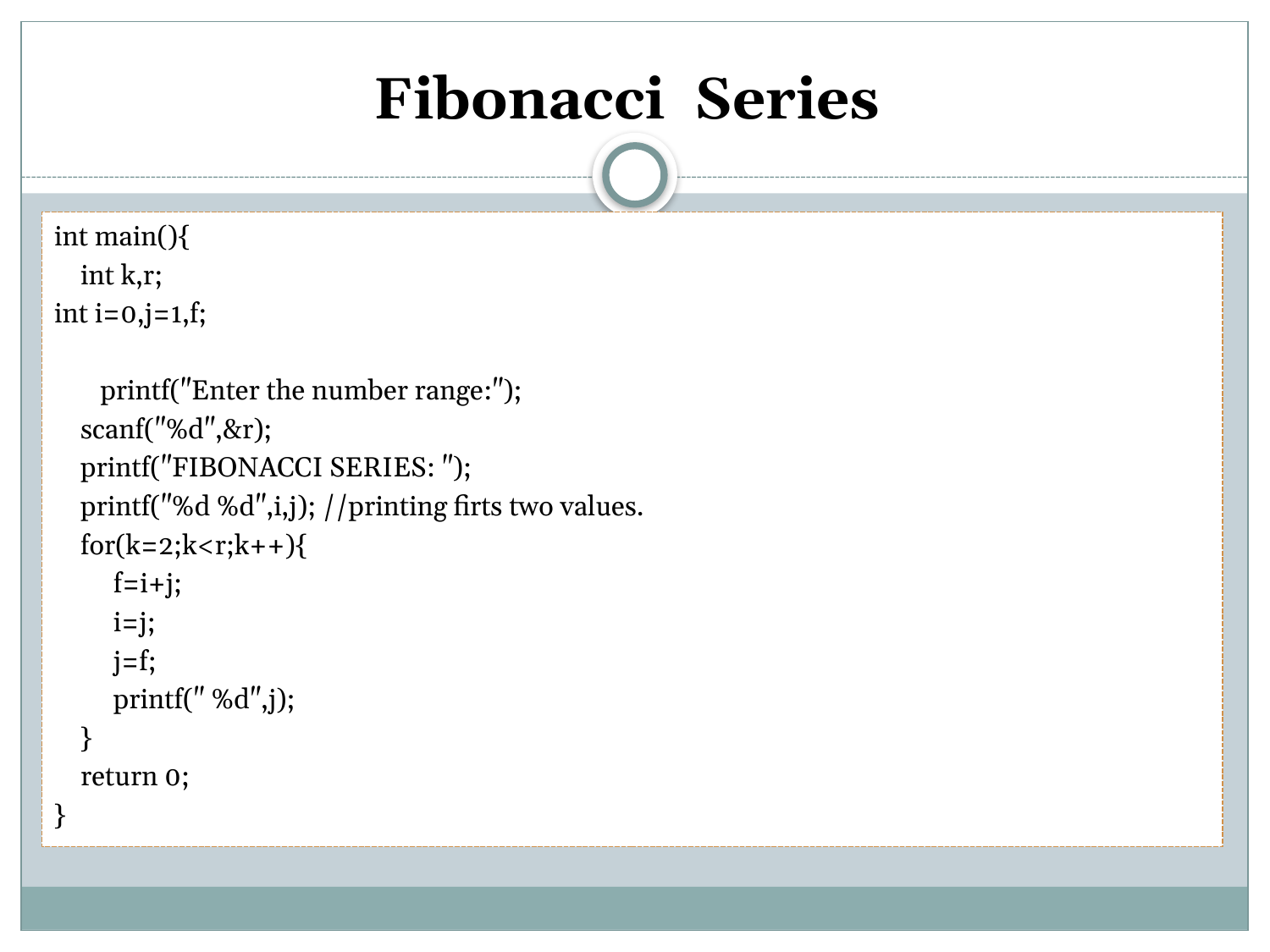

# Fibonacci  Series
int main(){
    int k,r;
int i=0,j=1,f;

       printf("Enter the number range:");
    scanf("%d",&r);
    printf("FIBONACCI SERIES: ");
    printf("%d %d",i,j); //printing firts two values.
    for(k=2;k<r;k++){
         f=i+j;
         i=j;
         j=f;
         printf(" %d",j);
    }
    return 0;
}